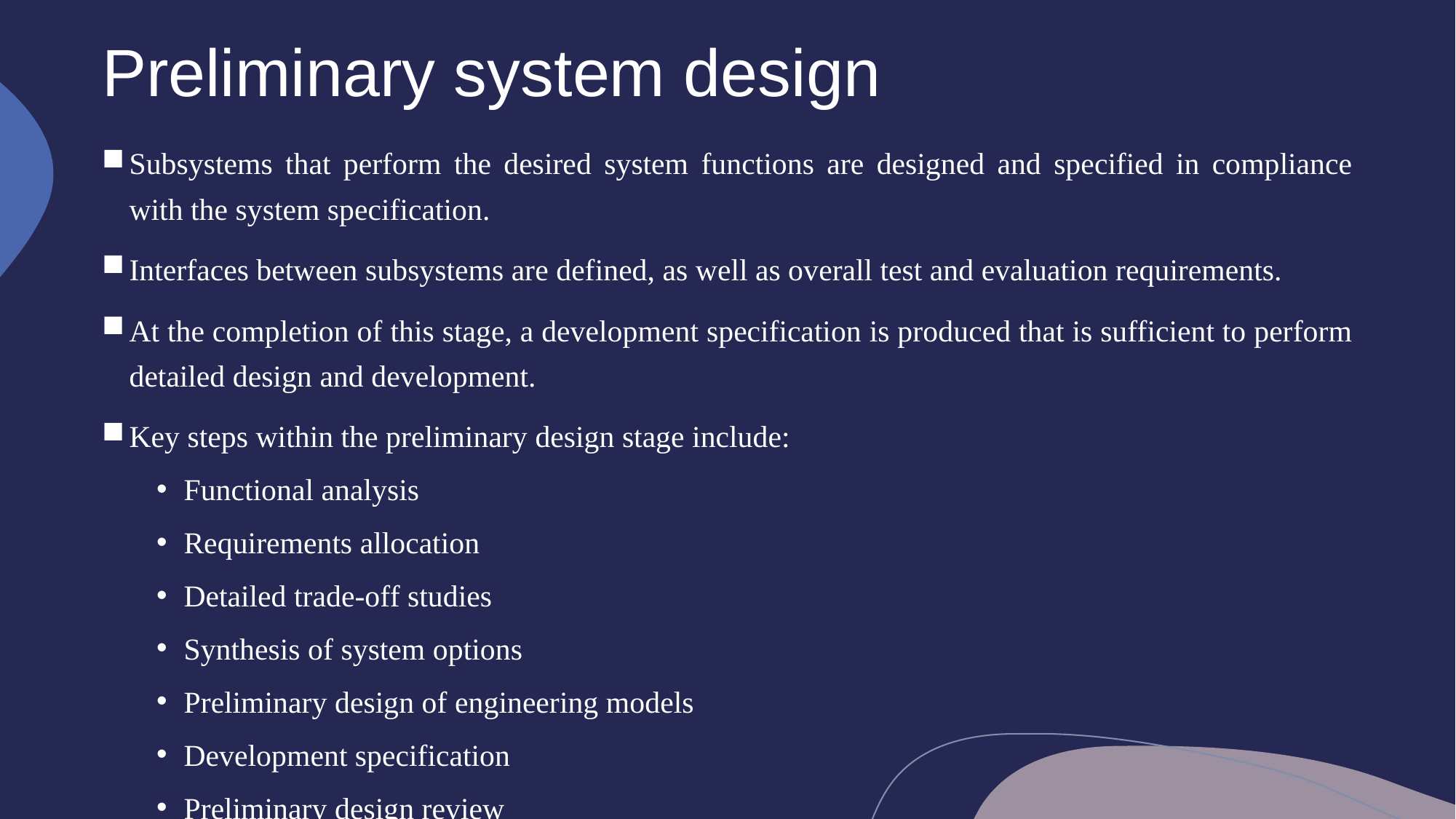

# Preliminary system design
Subsystems that perform the desired system functions are designed and specified in compliance with the system specification.
Interfaces between subsystems are defined, as well as overall test and evaluation requirements.
At the completion of this stage, a development specification is produced that is sufficient to perform detailed design and development.
Key steps within the preliminary design stage include:
Functional analysis
Requirements allocation
Detailed trade-off studies
Synthesis of system options
Preliminary design of engineering models
Development specification
Preliminary design review